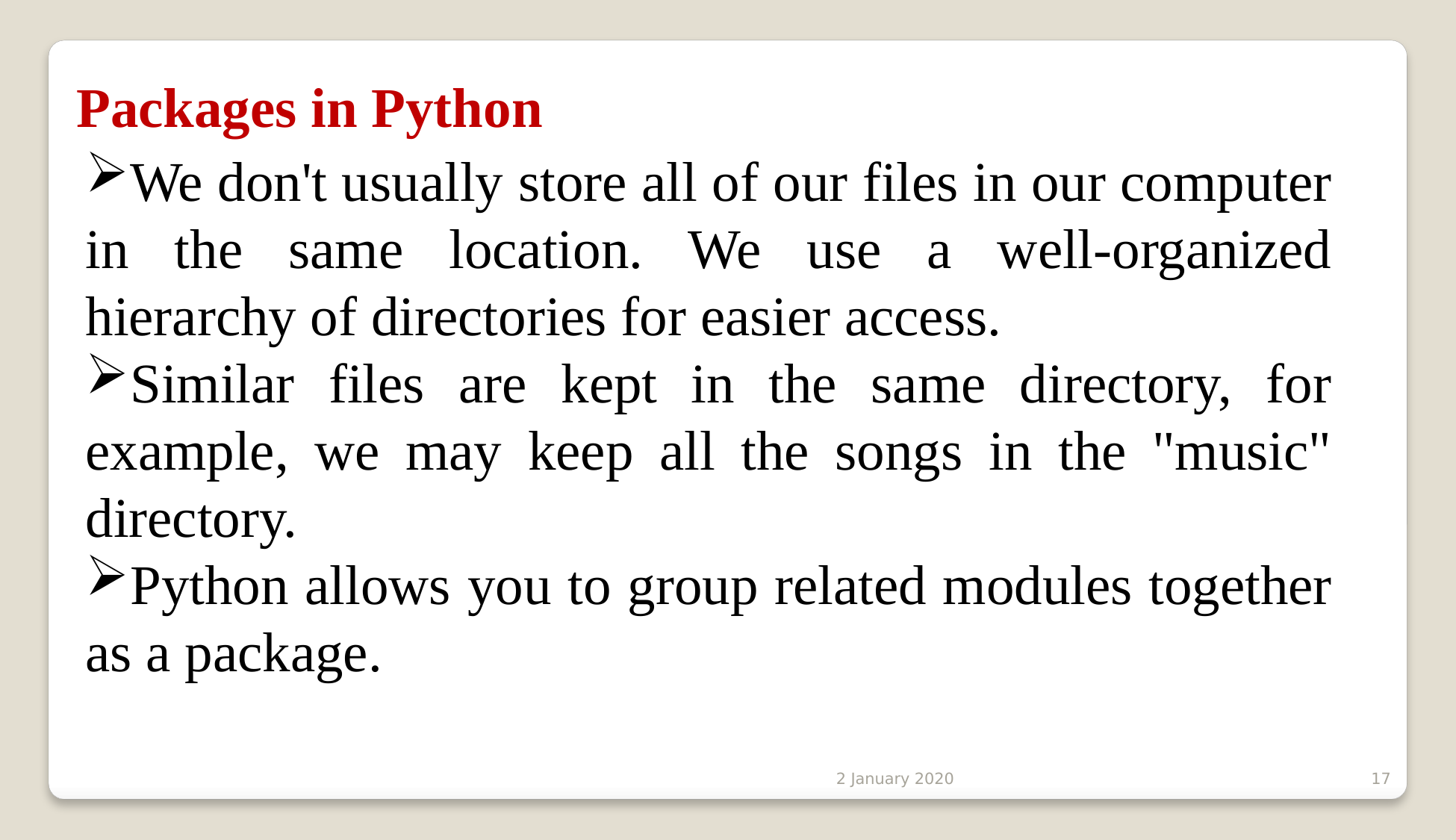

Packages in Python
We don't usually store all of our files in our computer in the same location. We use a well-organized hierarchy of directories for easier access.
Similar files are kept in the same directory, for example, we may keep all the songs in the "music" directory.
Python allows you to group related modules together as a package.
2 January 2020
17